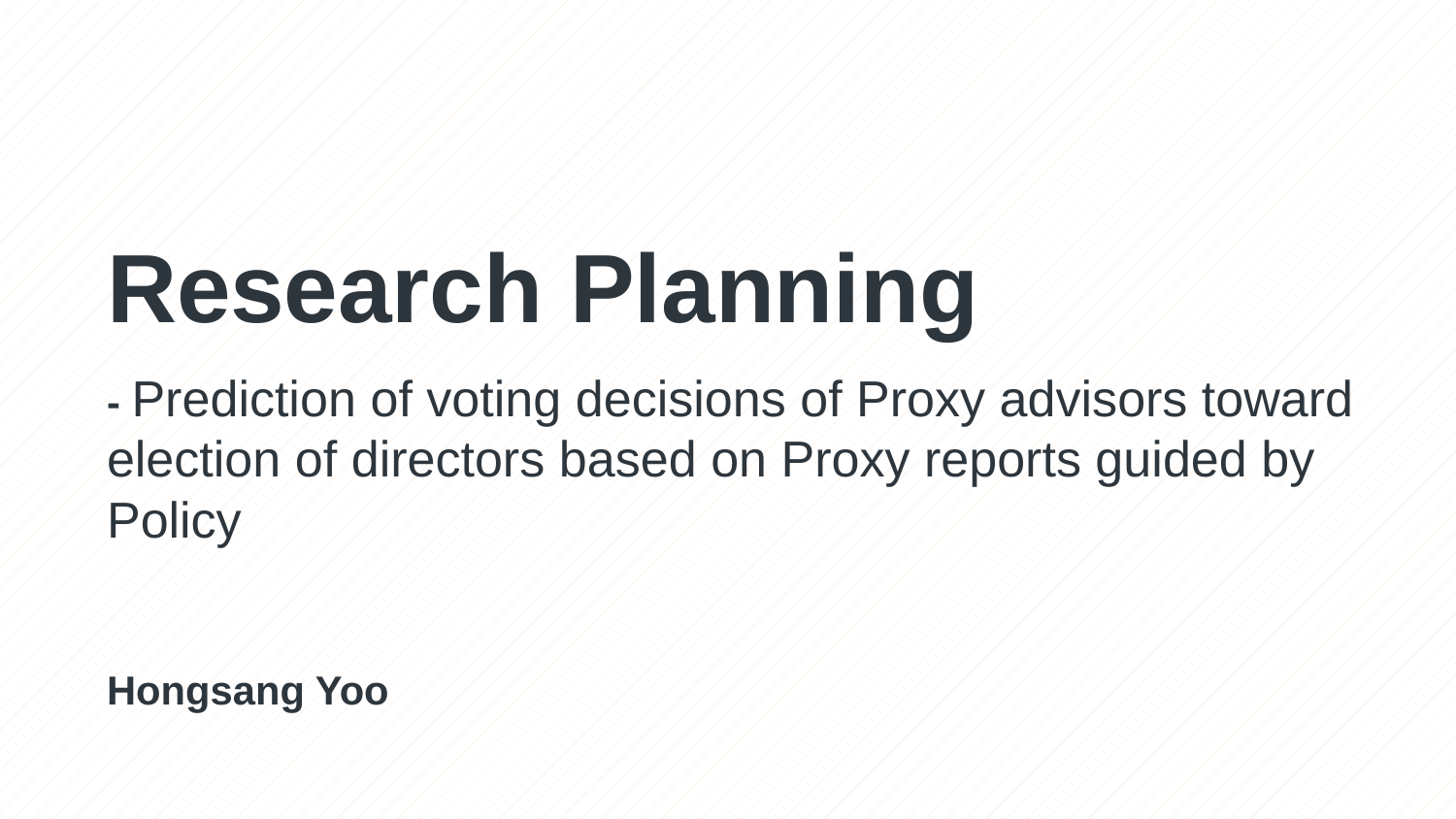

# Research Planning - Prediction of voting decisions of Proxy advisors toward election of directors based on Proxy reports guided by Policy Hongsang Yoo